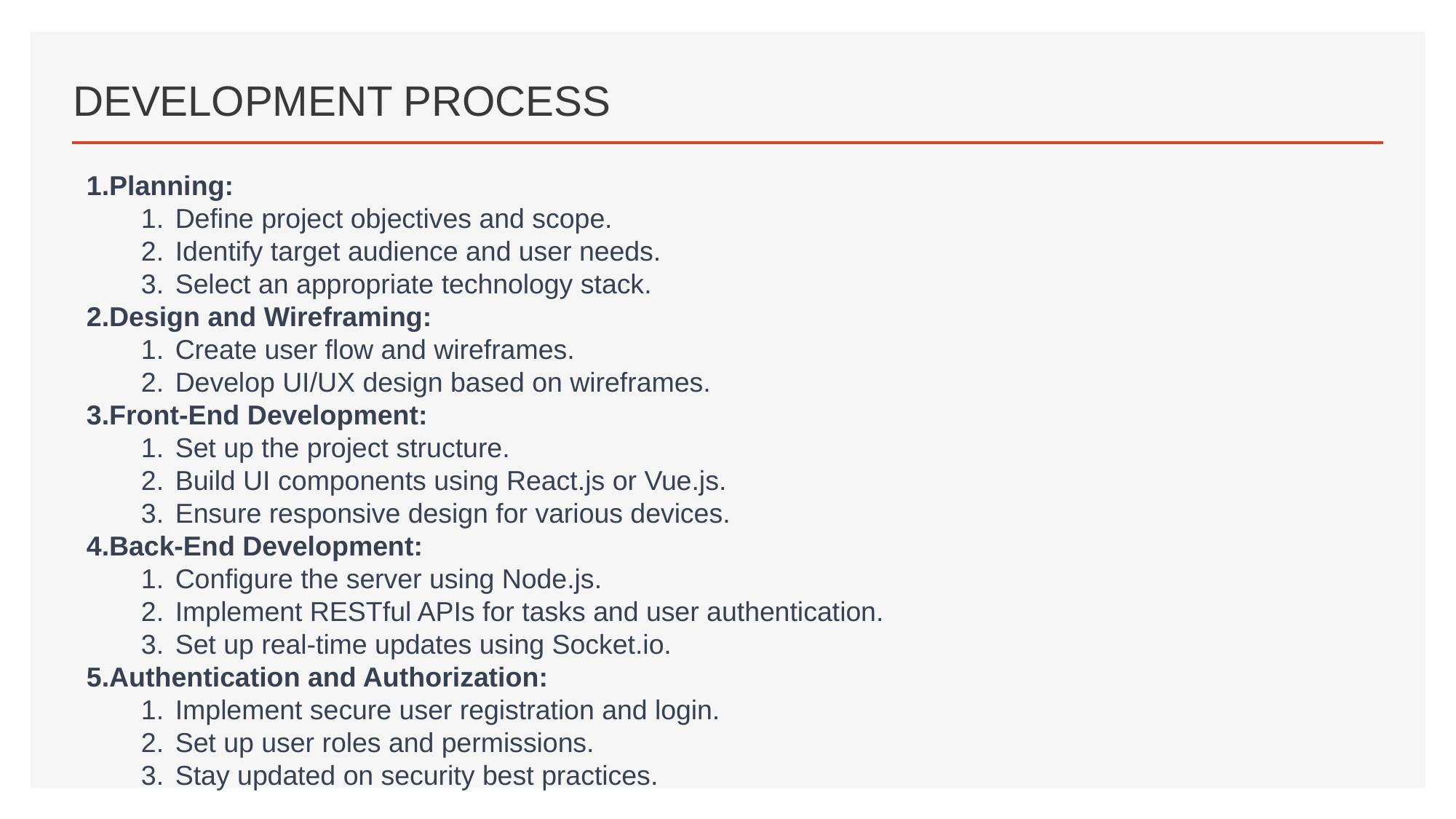

# DEVELOPMENT PROCESS

Planning:
Define project objectives and scope.
Identify target audience and user needs.
Select an appropriate technology stack.
Design and Wireframing:
Create user flow and wireframes.
Develop UI/UX design based on wireframes.
Front-End Development:
Set up the project structure.
Build UI components using React.js or Vue.js.
Ensure responsive design for various devices.
Back-End Development:
Configure the server using Node.js.
Implement RESTful APIs for tasks and user authentication.
Set up real-time updates using Socket.io.
Authentication and Authorization:
Implement secure user registration and login.
Set up user roles and permissions.
Stay updated on security best practices.